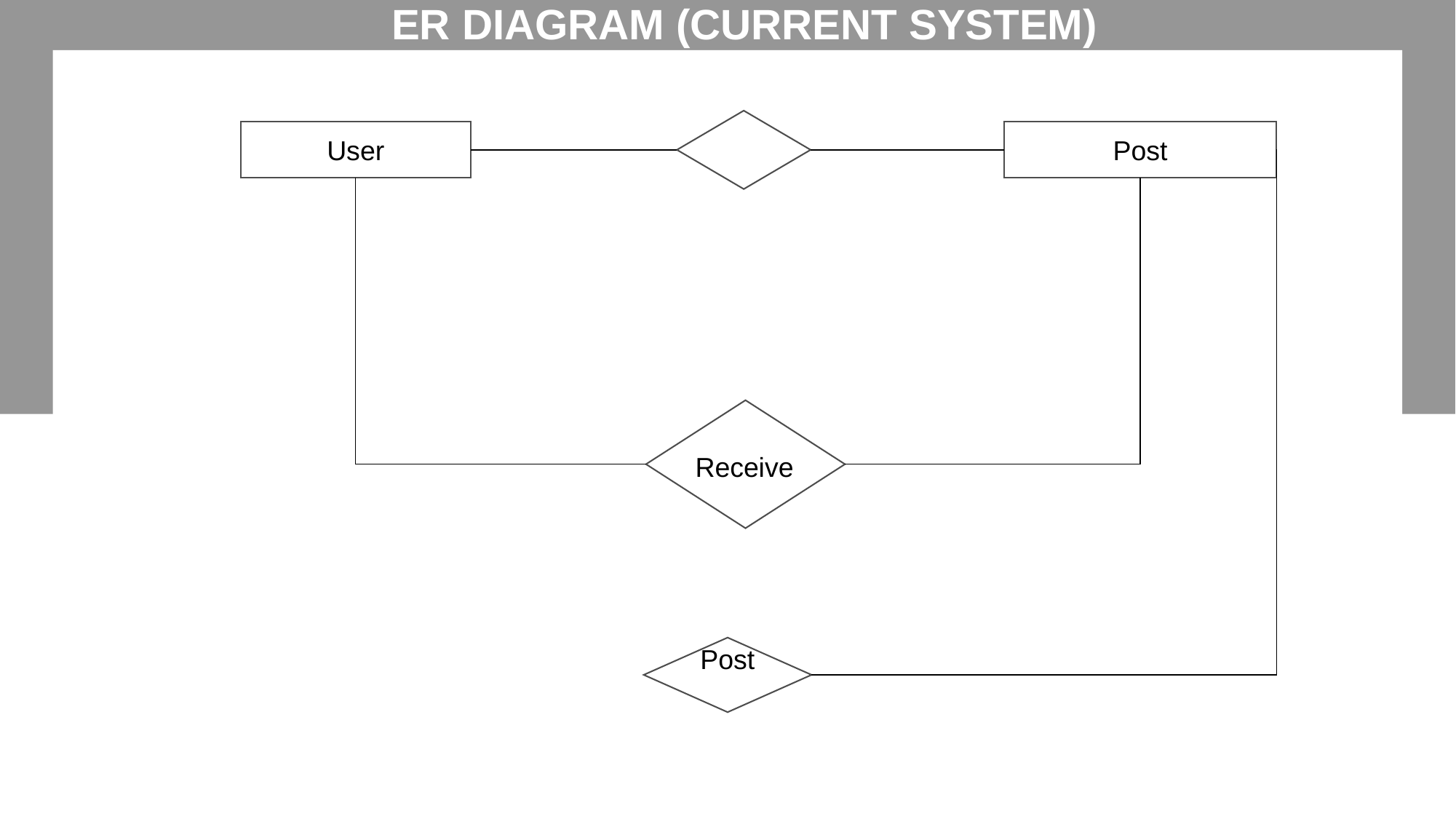

# Er diagram (current system)

User
Post

Receive
Post